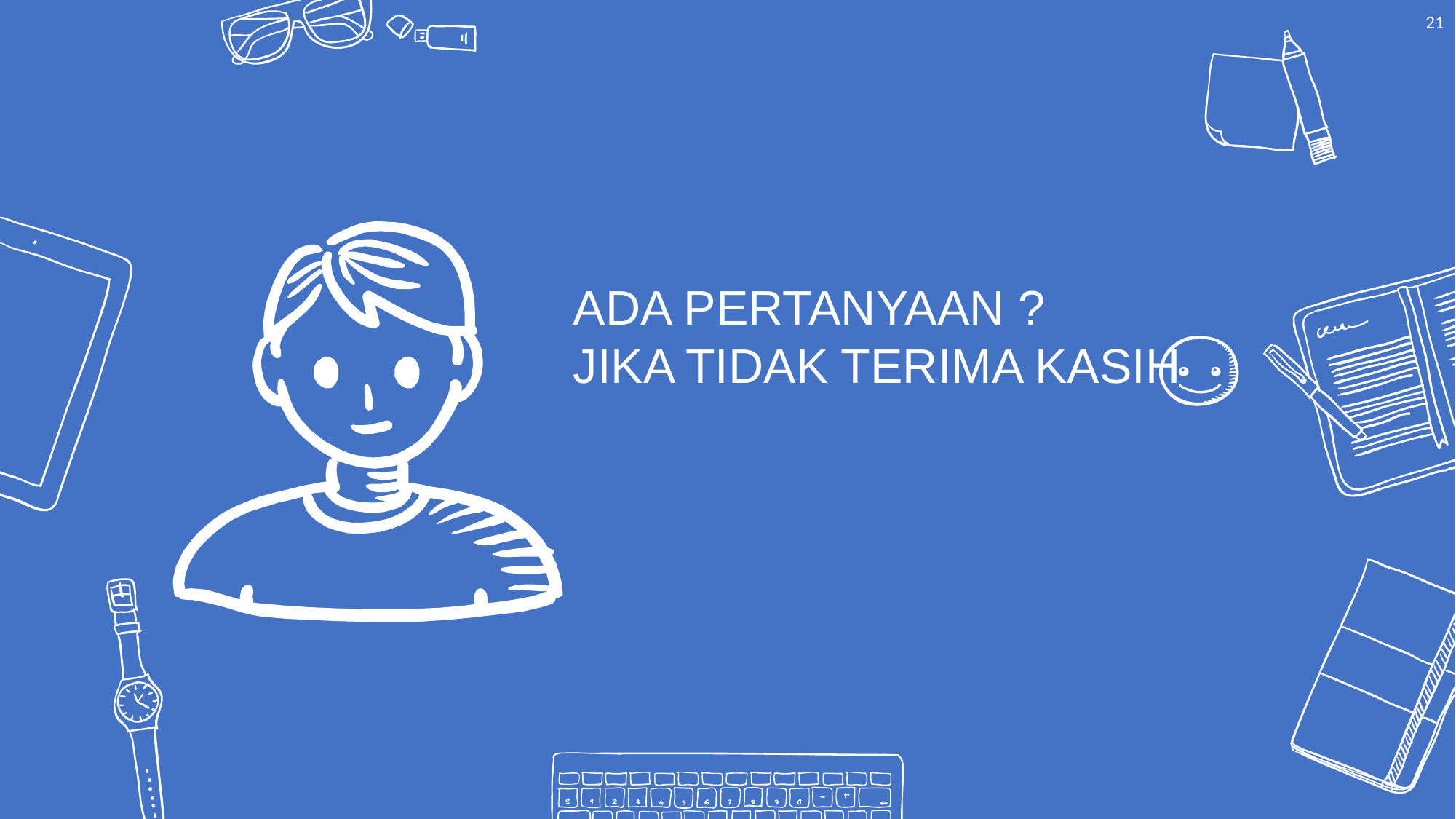

21

ADA PERTANYAAN ?
JIKA TIDAK TERIMA KASIH